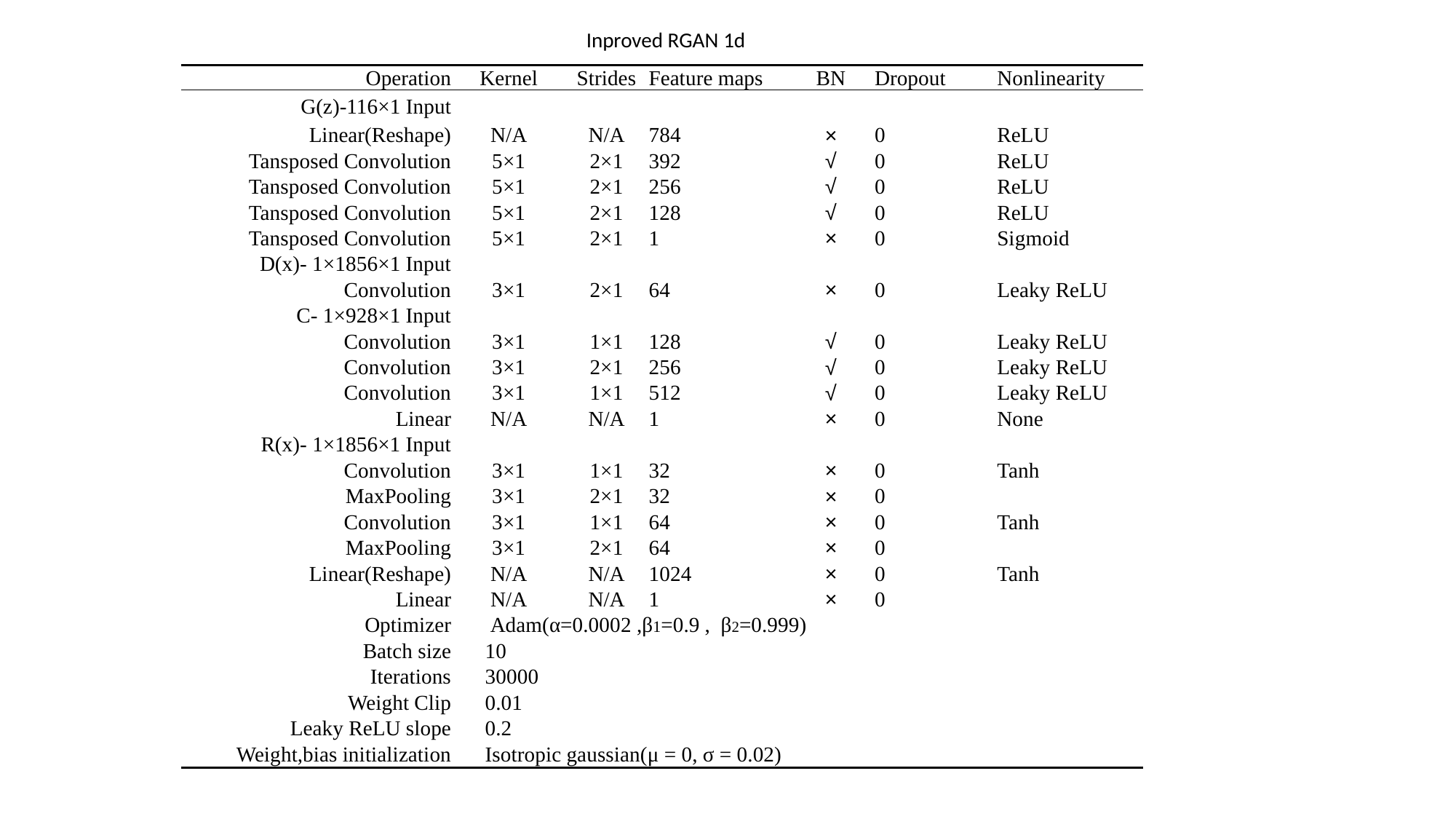

Inproved RGAN 1d
| Operation | Kernel | Strides | Feature maps | BN | Dropout | Nonlinearity |
| --- | --- | --- | --- | --- | --- | --- |
| G(z)-116×1 Input |  |  |  |  |  |  |
| Linear(Reshape) | N/A | N/A | 784 | × | 0 | ReLU |
| Tansposed Convolution | 5×1 | 2×1 | 392 | √ | 0 | ReLU |
| Tansposed Convolution | 5×1 | 2×1 | 256 | √ | 0 | ReLU |
| Tansposed Convolution | 5×1 | 2×1 | 128 | √ | 0 | ReLU |
| Tansposed Convolution | 5×1 | 2×1 | 1 | × | 0 | Sigmoid |
| D(x)- 1×1856×1 Input |  |  |  |  |  |  |
| Convolution | 3×1 | 2×1 | 64 | × | 0 | Leaky ReLU |
| C- 1×928×1 Input |  |  |  |  |  |  |
| Convolution | 3×1 | 1×1 | 128 | √ | 0 | Leaky ReLU |
| Convolution | 3×1 | 2×1 | 256 | √ | 0 | Leaky ReLU |
| Convolution | 3×1 | 1×1 | 512 | √ | 0 | Leaky ReLU |
| Linear | N/A | N/A | 1 | × | 0 | None |
| R(x)- 1×1856×1 Input |  |  |  |  |  |  |
| Convolution | 3×1 | 1×1 | 32 | × | 0 | Tanh |
| MaxPooling | 3×1 | 2×1 | 32 | × | 0 |  |
| Convolution | 3×1 | 1×1 | 64 | × | 0 | Tanh |
| MaxPooling | 3×1 | 2×1 | 64 | × | 0 |  |
| Linear(Reshape) | N/A | N/A | 1024 | × | 0 | Tanh |
| Linear | N/A | N/A | 1 | × | 0 |  |
| Optimizer | Adam(α=0.0002 ,β1=0.9 , β2=0.999) |  |  |  |  |  |
| Batch size | 10 |  |  |  |  |  |
| Iterations | 30000 |  |  |  |  |  |
| Weight Clip | 0.01 |  |  |  |  |  |
| Leaky ReLU slope | 0.2 |  |  |  |  |  |
| Weight,bias initialization | Isotropic gaussian(μ = 0, σ = 0.02) |  |  |  |  |  |